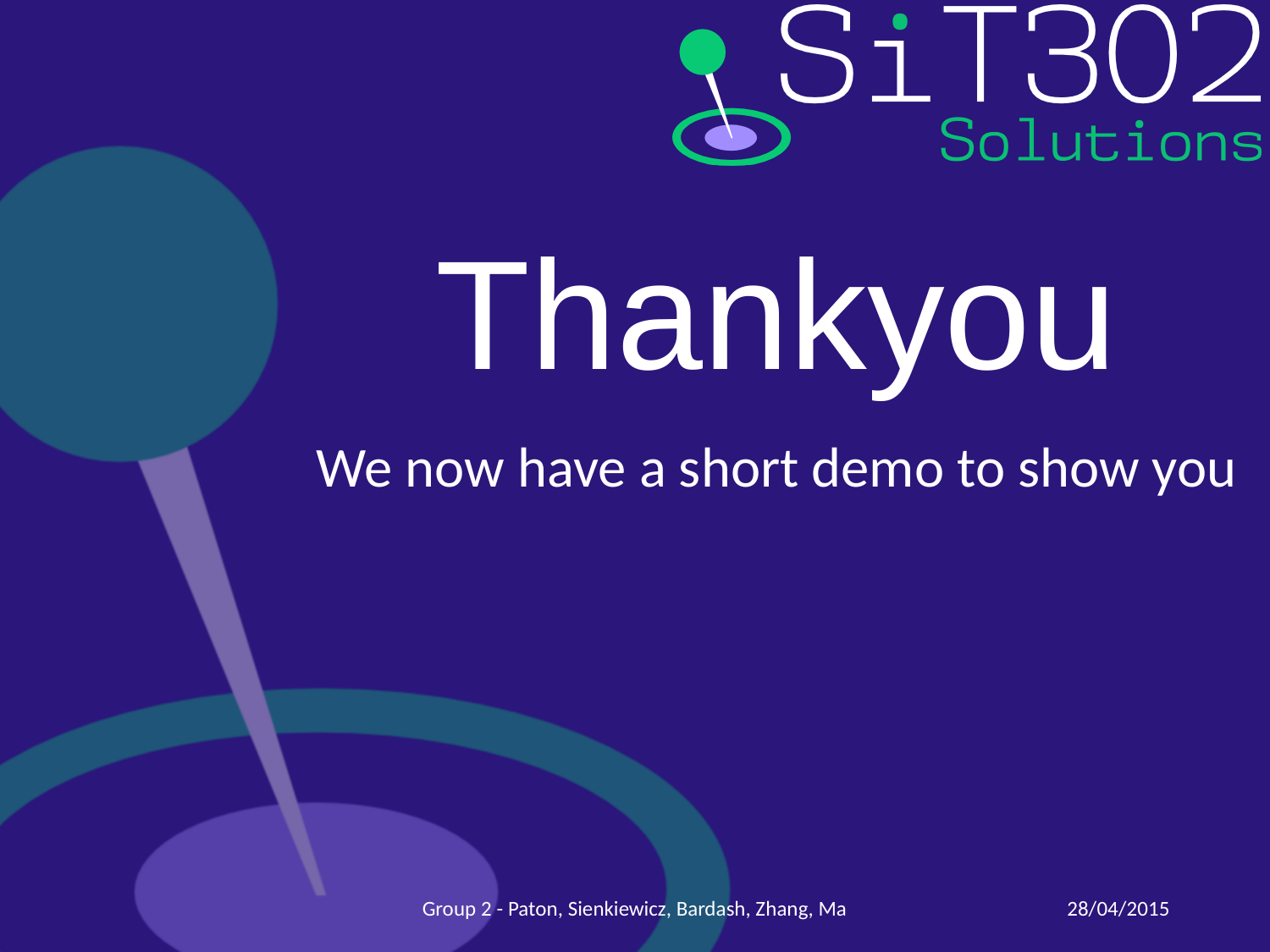

# Thankyou
We now have a short demo to show you
Group 2 - Paton, Sienkiewicz, Bardash, Zhang, Ma
28/04/2015